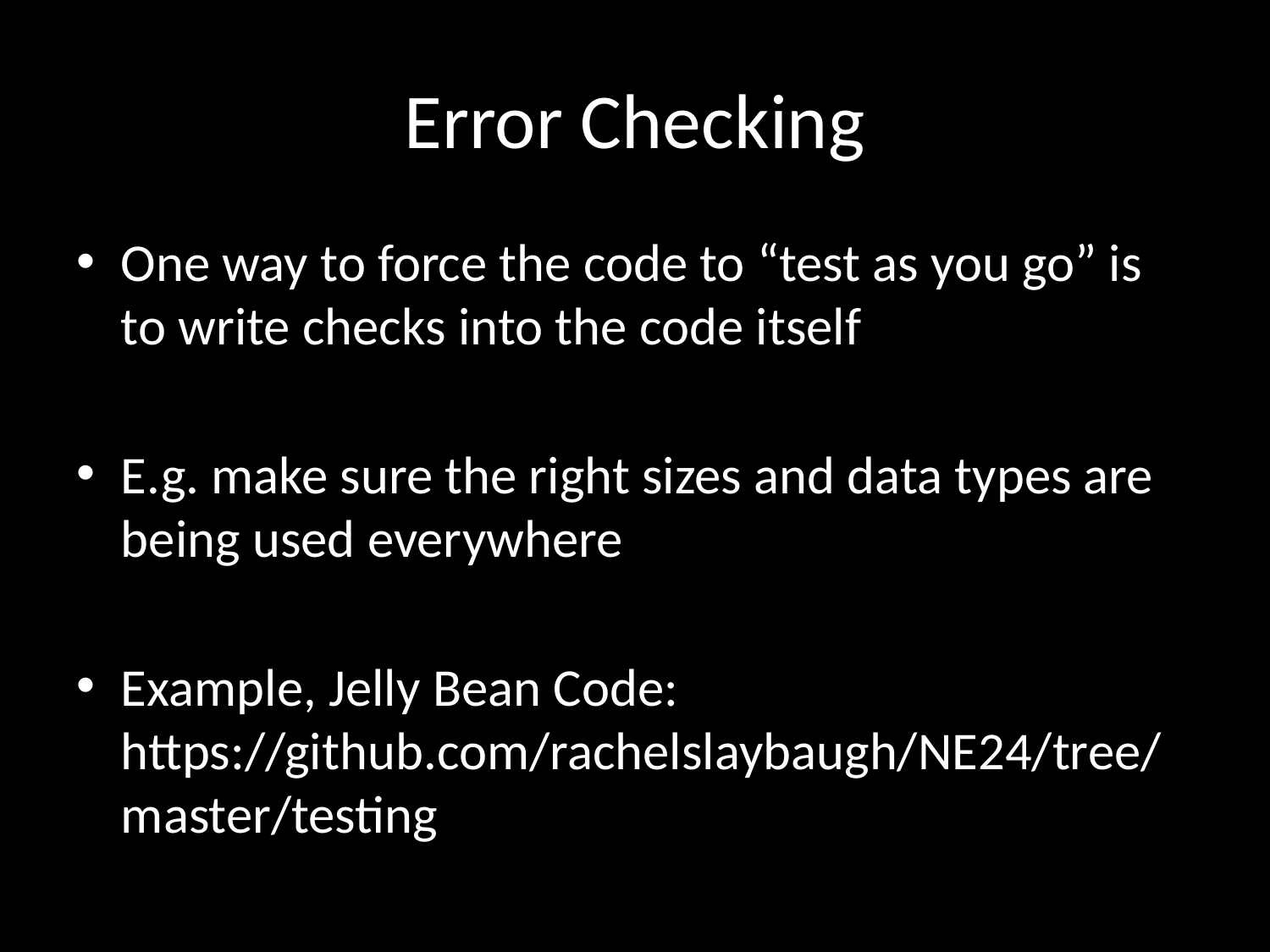

# Error Checking
One way to force the code to “test as you go” is to write checks into the code itself

E.g. make sure the right sizes and data types are being used everywhere

Example, Jelly Bean Code: https://github.com/rachelslaybaugh/NE24/tree/master/testing